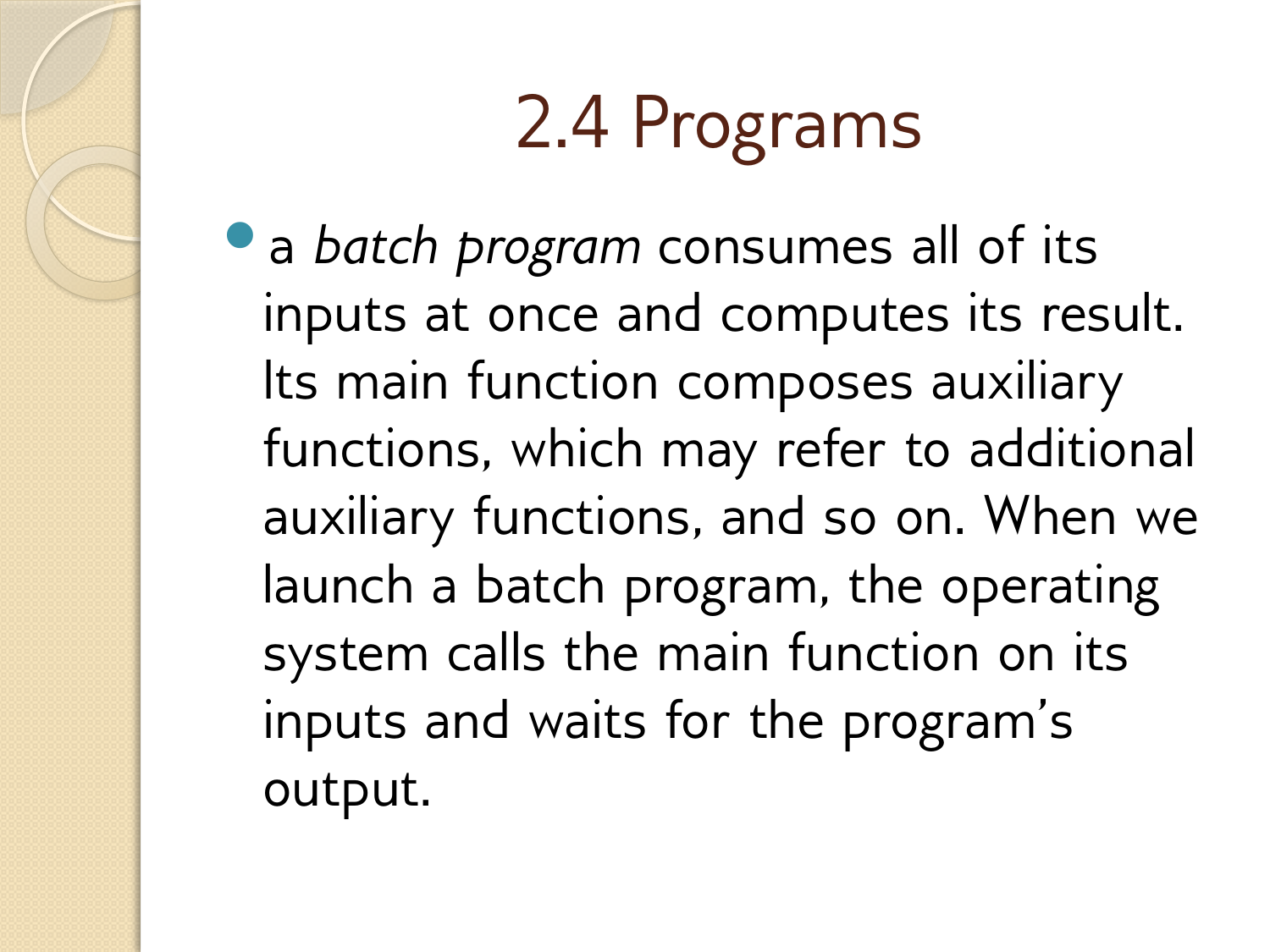

# 2.4 Programs
a batch program consumes all of its inputs at once and computes its result. Its main function composes auxiliary functions, which may refer to additional auxiliary functions, and so on. When we launch a batch program, the operating system calls the main function on its inputs and waits for the program’s output.